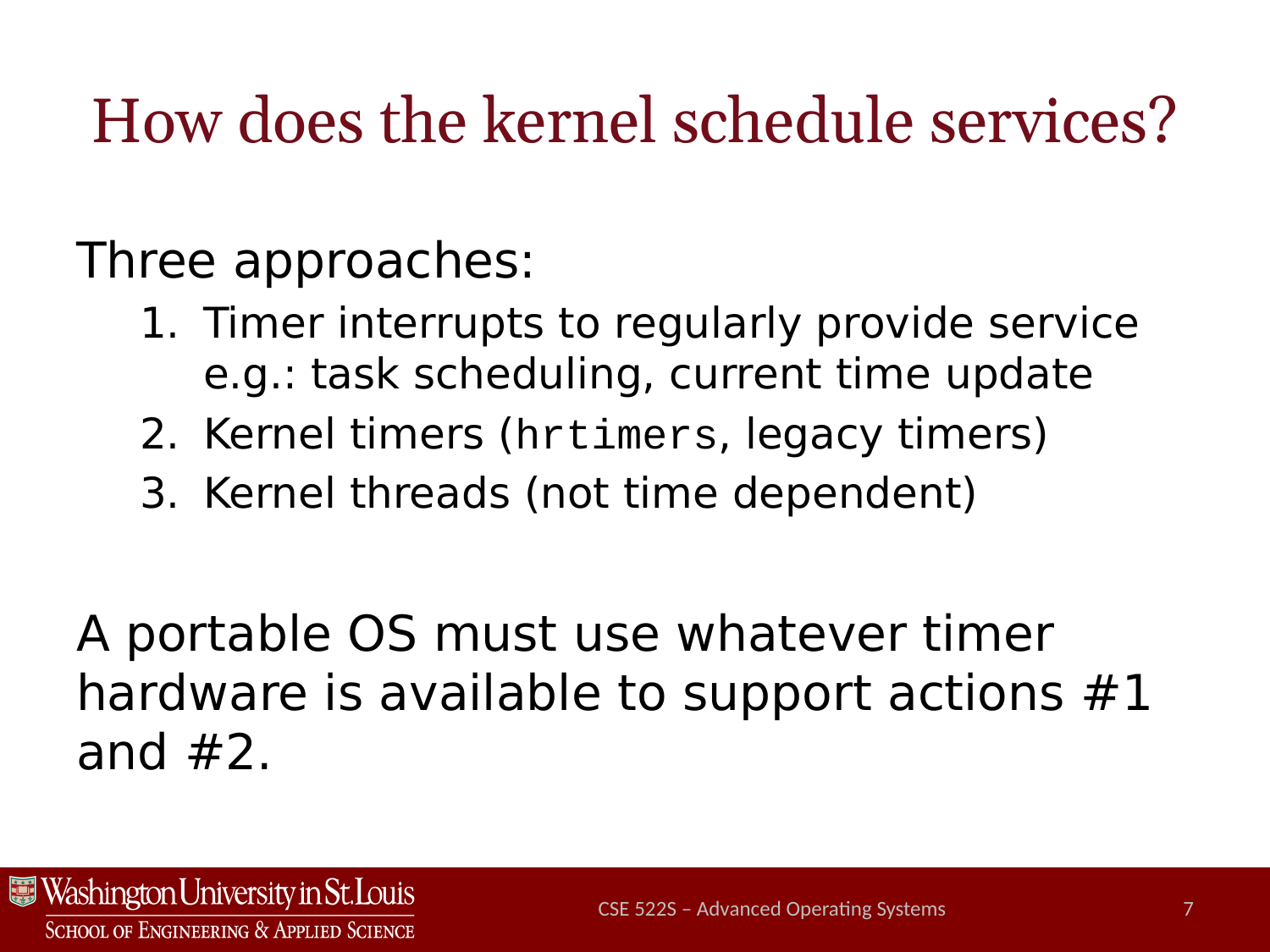

# How does the kernel schedule services?
Three approaches:
Timer interrupts to regularly provide service e.g.: task scheduling, current time update
Kernel timers (hrtimers, legacy timers)
Kernel threads (not time dependent)

A portable OS must use whatever timer hardware is available to support actions #1 and #2.
CSE 522S – Advanced Operating Systems
7